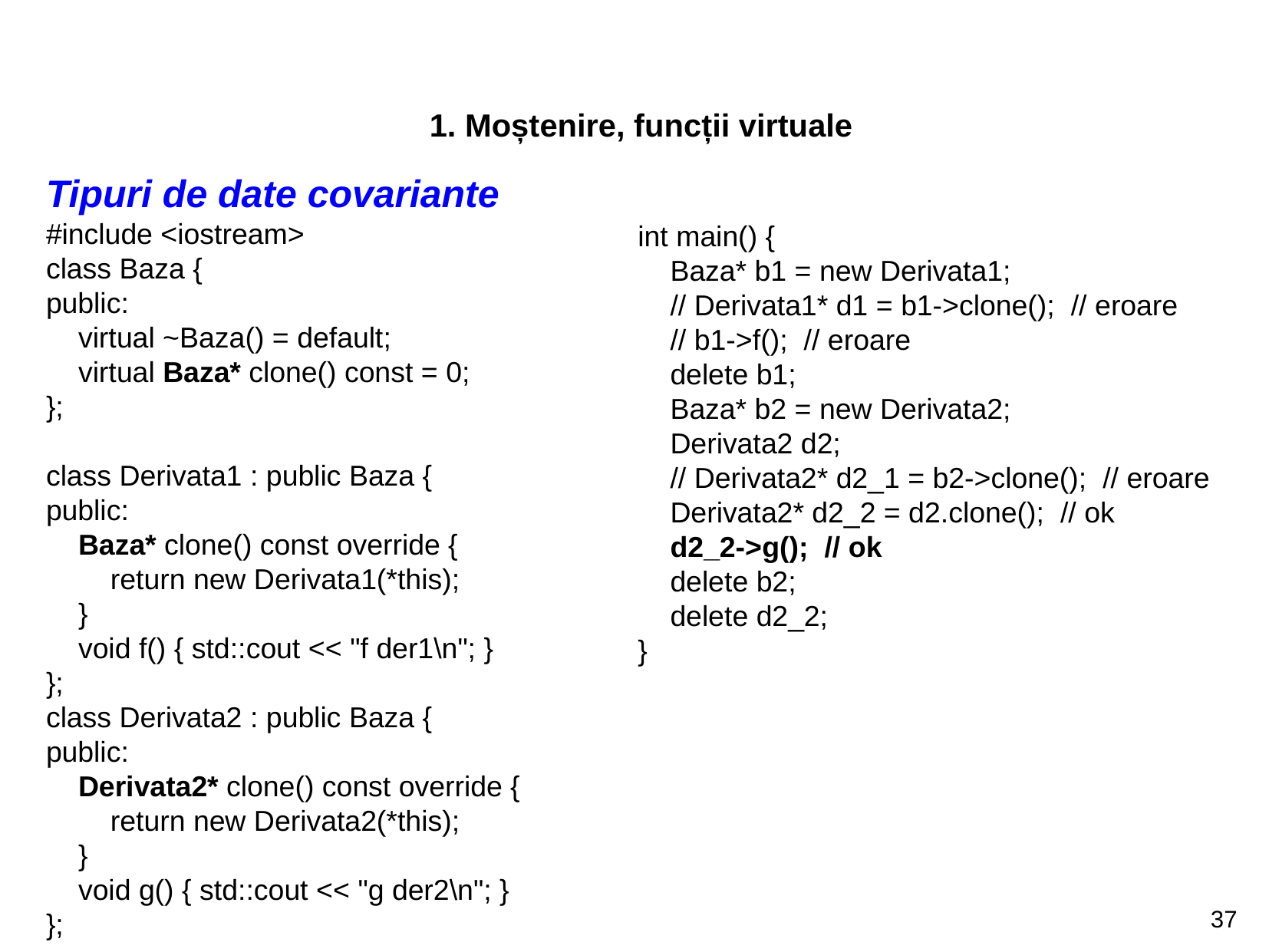

1. Moștenire, funcții virtuale
Tipuri de date covariante
#include <iostream>
class Baza {
public:
    virtual ~Baza() = default;
    virtual Baza* clone() const = 0;
};

class Derivata1 : public Baza {
public:
    Baza* clone() const override {
        return new Derivata1(*this);
    }
    void f() { std::cout << "f der1\n"; }
};
class Derivata2 : public Baza {
public:
    Derivata2* clone() const override {
        return new Derivata2(*this);
    }
    void g() { std::cout << "g der2\n"; }
};

int main() {
    Baza* b1 = new Derivata1;
    // Derivata1* d1 = b1->clone();  // eroare
    // b1->f();  // eroare
    delete b1;
    Baza* b2 = new Derivata2;
    Derivata2 d2;
    // Derivata2* d2_1 = b2->clone();  // eroare
    Derivata2* d2_2 = d2.clone();  // ok
    d2_2->g();  // ok
    delete b2;
    delete d2_2;
}
37